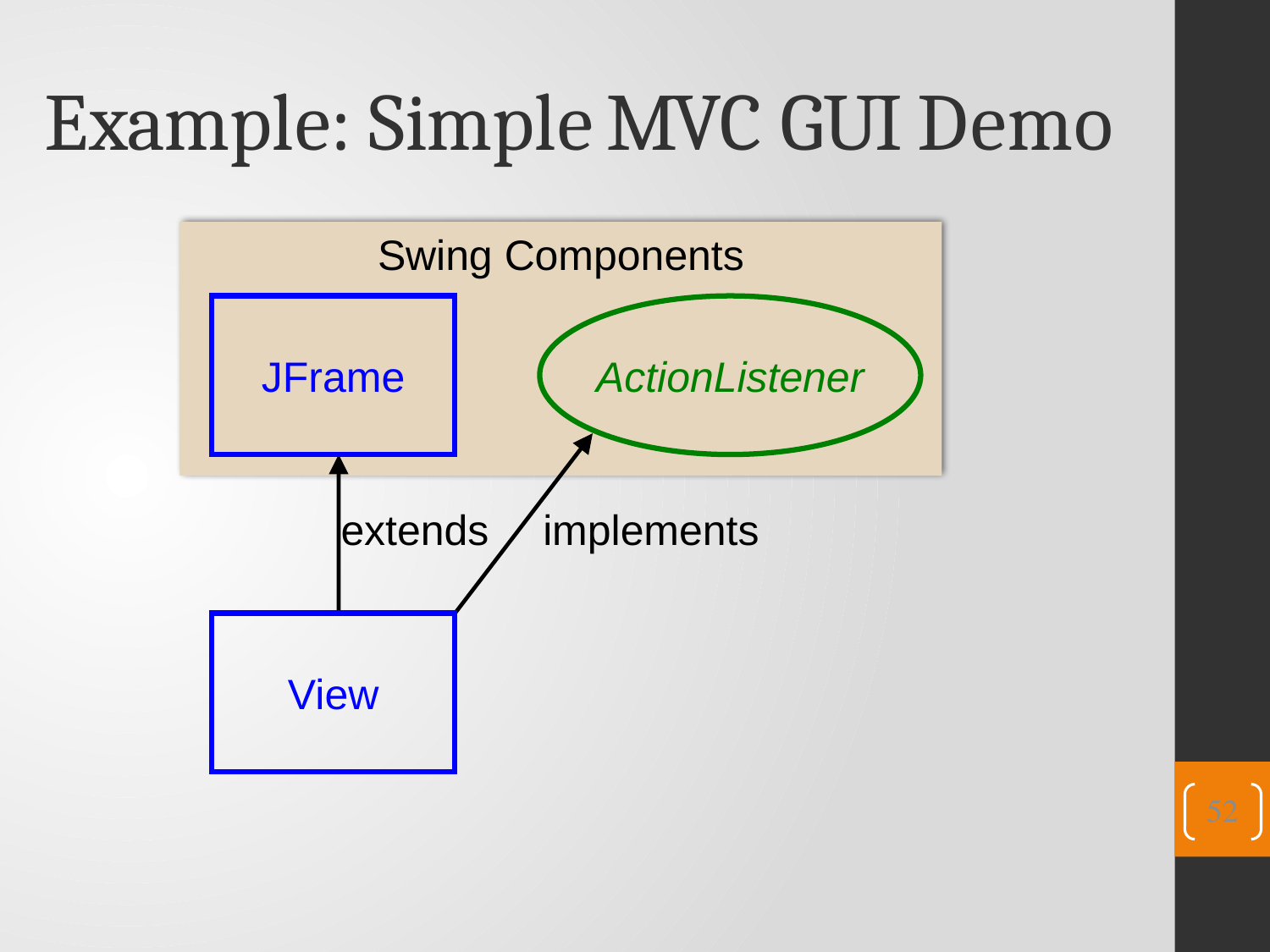

# Example: Simple MVC GUI Demo

Swing Components
JFrame
ActionListener

extends
implements
View
52